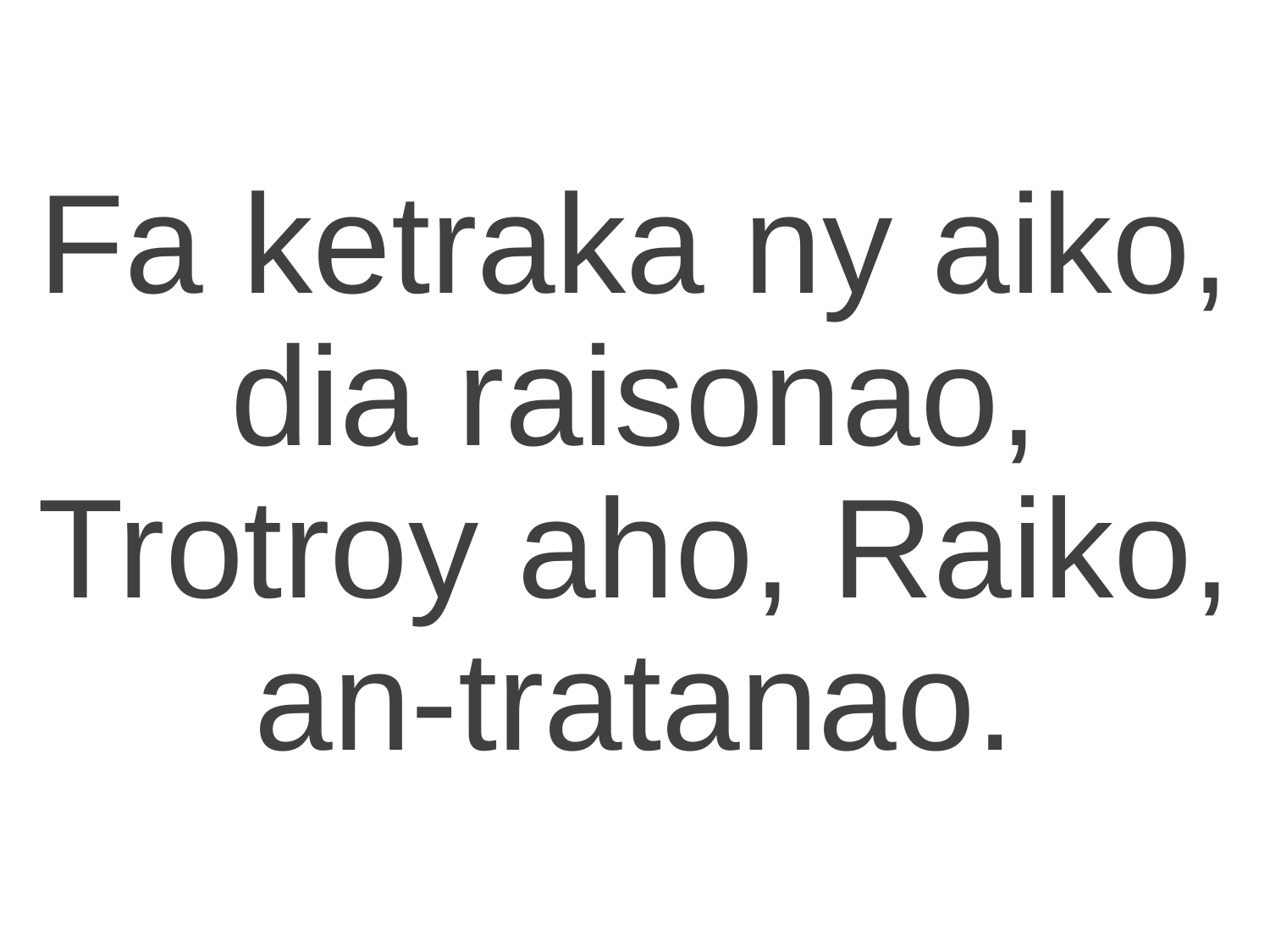

Fa ketraka ny aiko, dia raisonao,
Trotroy aho, Raiko, an-tratanao.